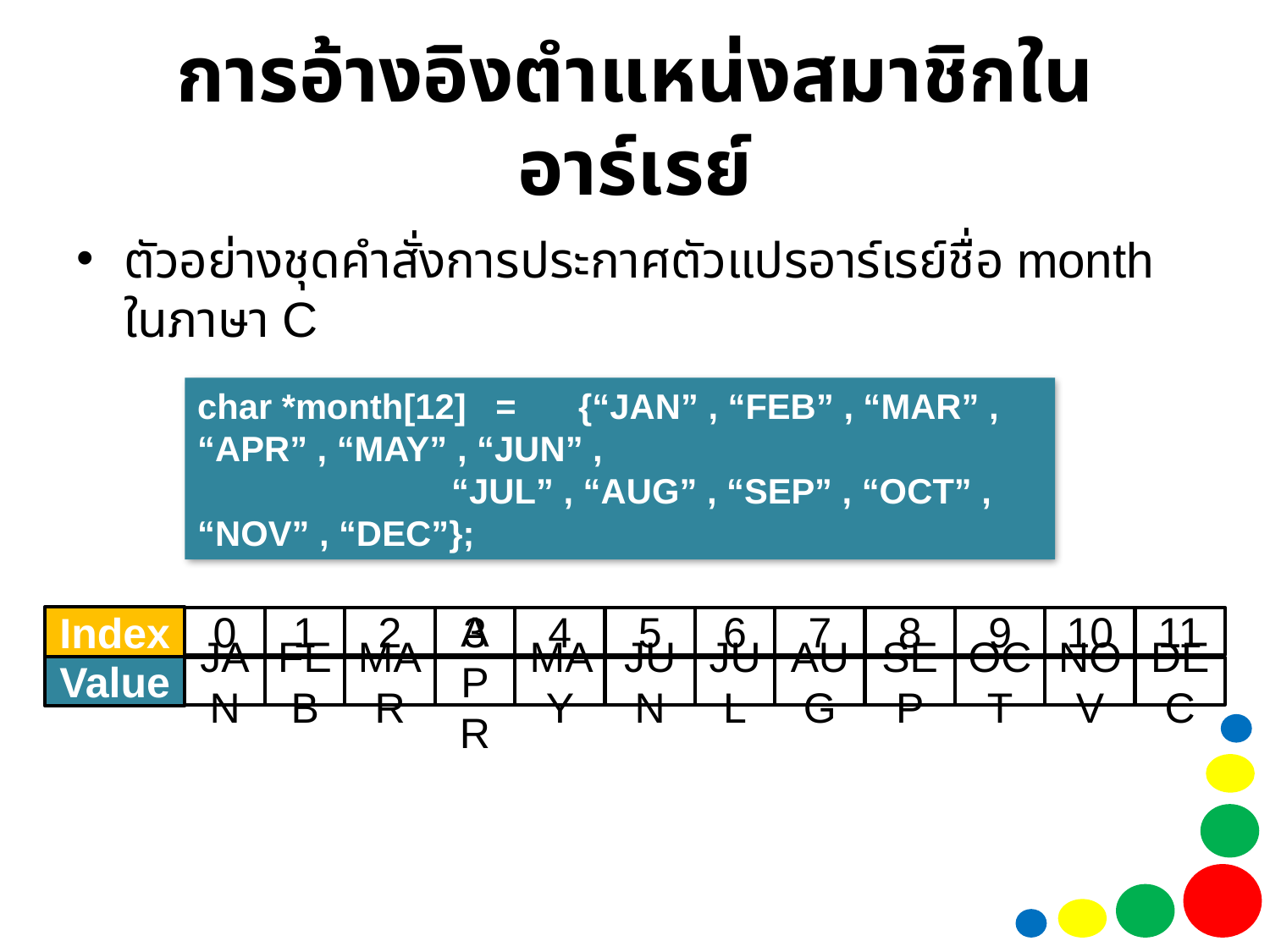

# การอ้างอิงตำแหน่งสมาชิกในอาร์เรย์
ตัวอย่างชุดคำสั่งการประกาศตัวแปรอาร์เรย์ชื่อ month ในภาษา C
char *month[12]   =  	{“JAN” , “FEB” , “MAR” , “APR” , “MAY” , “JUN” ,
		“JUL” , “AUG” , “SEP” , “OCT” , “NOV” , “DEC”};
Index
0
1
2
3
4
5
6
7
8
9
10
11
Value
JAN
FEB
MAR
APR
MAY
JUN
JUL
AUG
SEP
OCT
NOV
DEC